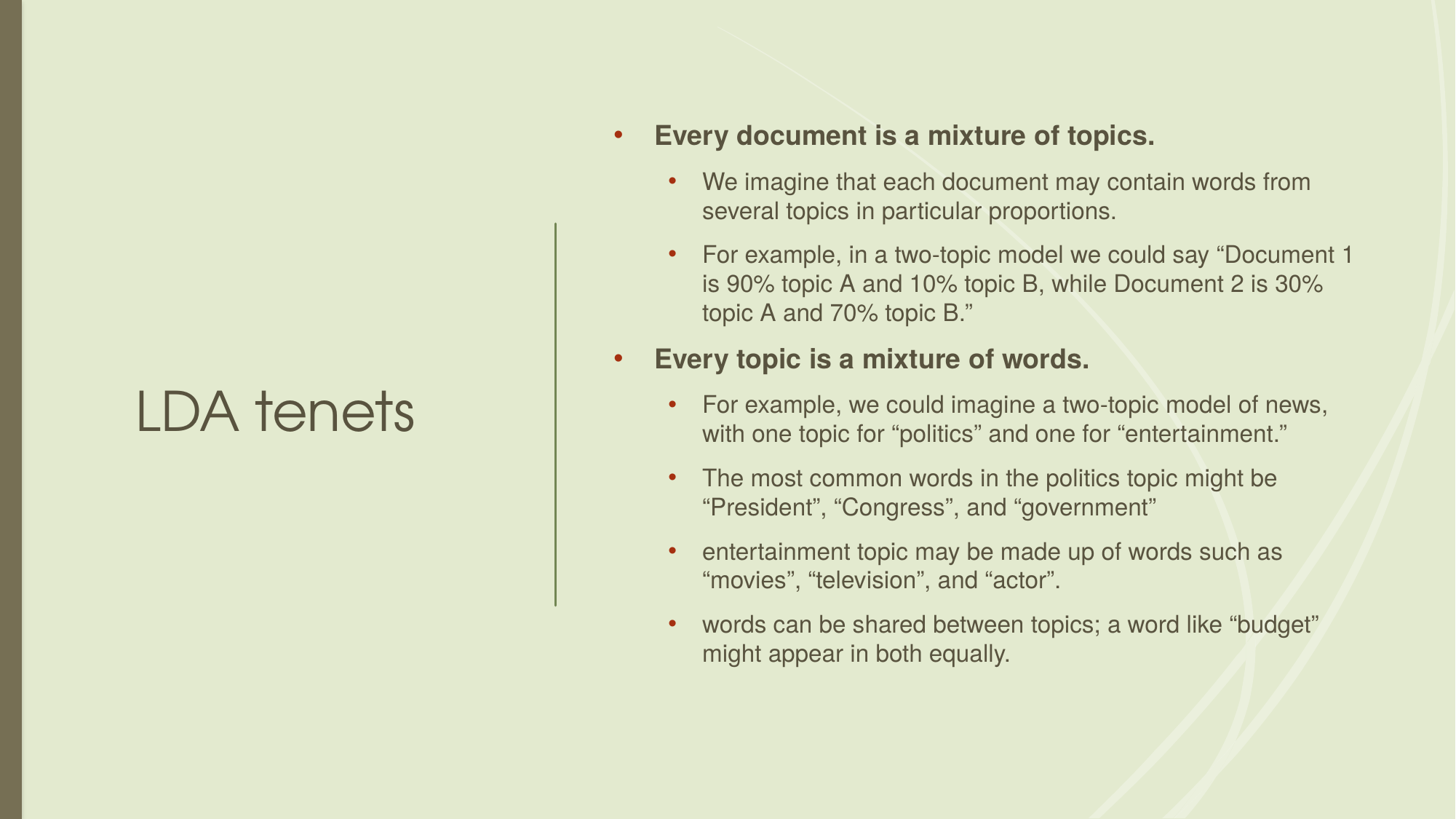

# LDA tenets
Every document is a mixture of topics.
We imagine that each document may contain words from several topics in particular proportions.
For example, in a two-topic model we could say “Document 1 is 90% topic A and 10% topic B, while Document 2 is 30% topic A and 70% topic B.”
Every topic is a mixture of words.
For example, we could imagine a two-topic model of news, with one topic for “politics” and one for “entertainment.”
The most common words in the politics topic might be “President”, “Congress”, and “government”
entertainment topic may be made up of words such as “movies”, “television”, and “actor”.
words can be shared between topics; a word like “budget” might appear in both equally.